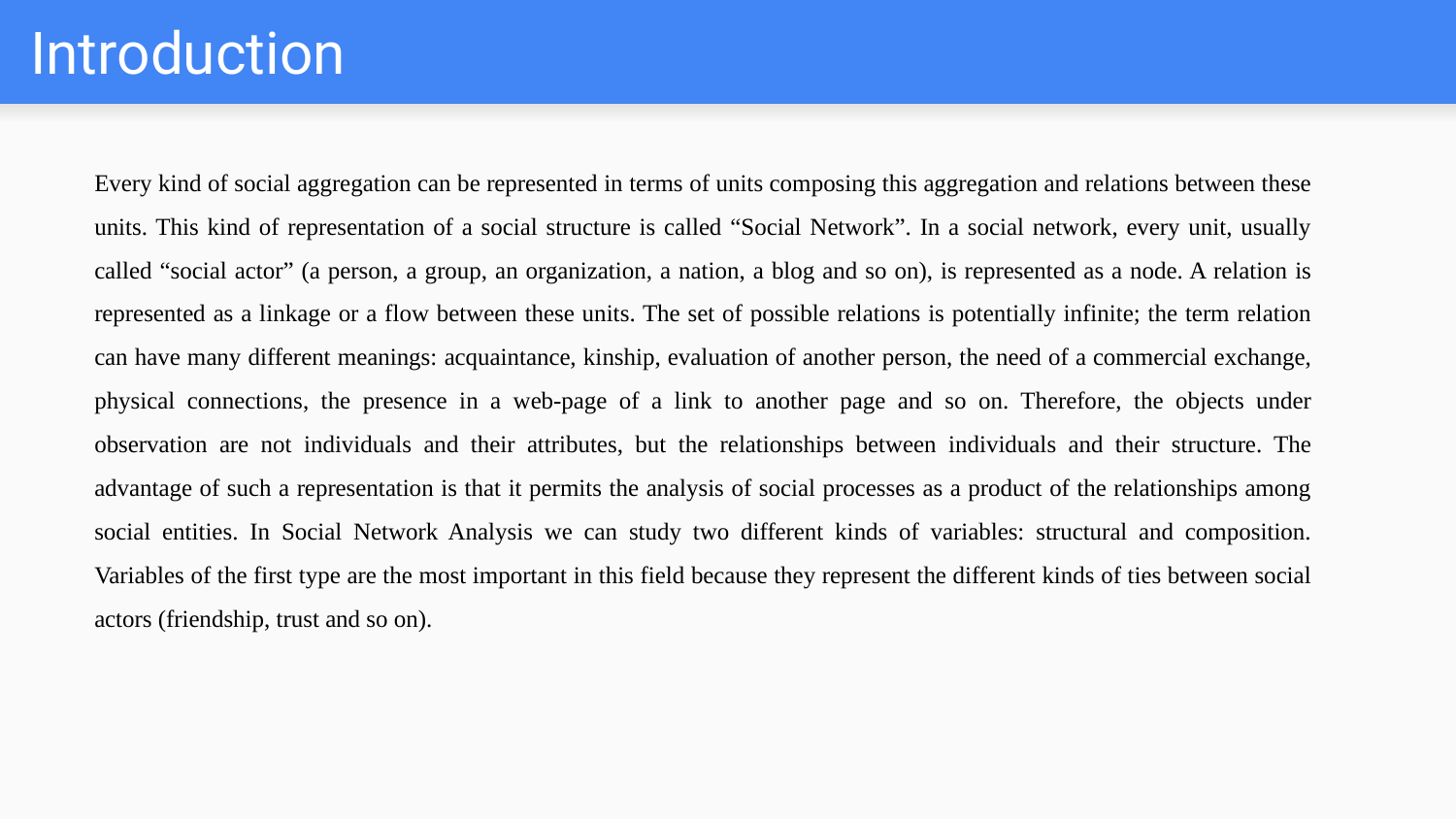

# Introduction

Every kind of social aggregation can be represented in terms of units composing this aggregation and relations between these units. This kind of representation of a social structure is called “Social Network”. In a social network, every unit, usually called “social actor” (a person, a group, an organization, a nation, a blog and so on), is represented as a node. A relation is represented as a linkage or a flow between these units. The set of possible relations is potentially infinite; the term relation can have many different meanings: acquaintance, kinship, evaluation of another person, the need of a commercial exchange, physical connections, the presence in a web-page of a link to another page and so on. Therefore, the objects under observation are not individuals and their attributes, but the relationships between individuals and their structure. The advantage of such a representation is that it permits the analysis of social processes as a product of the relationships among social entities. In Social Network Analysis we can study two different kinds of variables: structural and composition. Variables of the first type are the most important in this field because they represent the different kinds of ties between social actors (friendship, trust and so on).